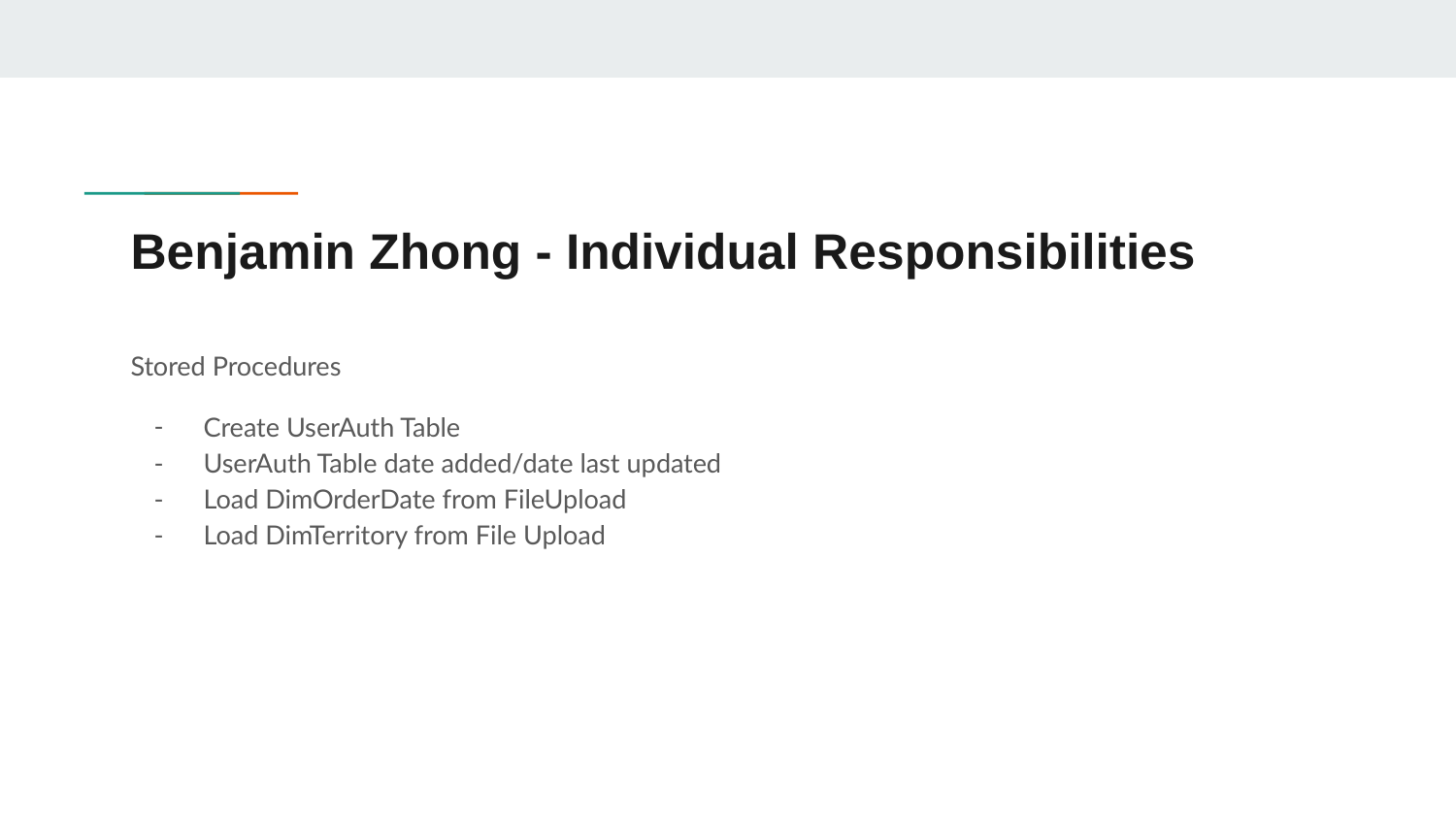

# Benjamin Zhong - Individual Responsibilities

Stored Procedures
Create UserAuth Table
UserAuth Table date added/date last updated
Load DimOrderDate from FileUpload
Load DimTerritory from File Upload